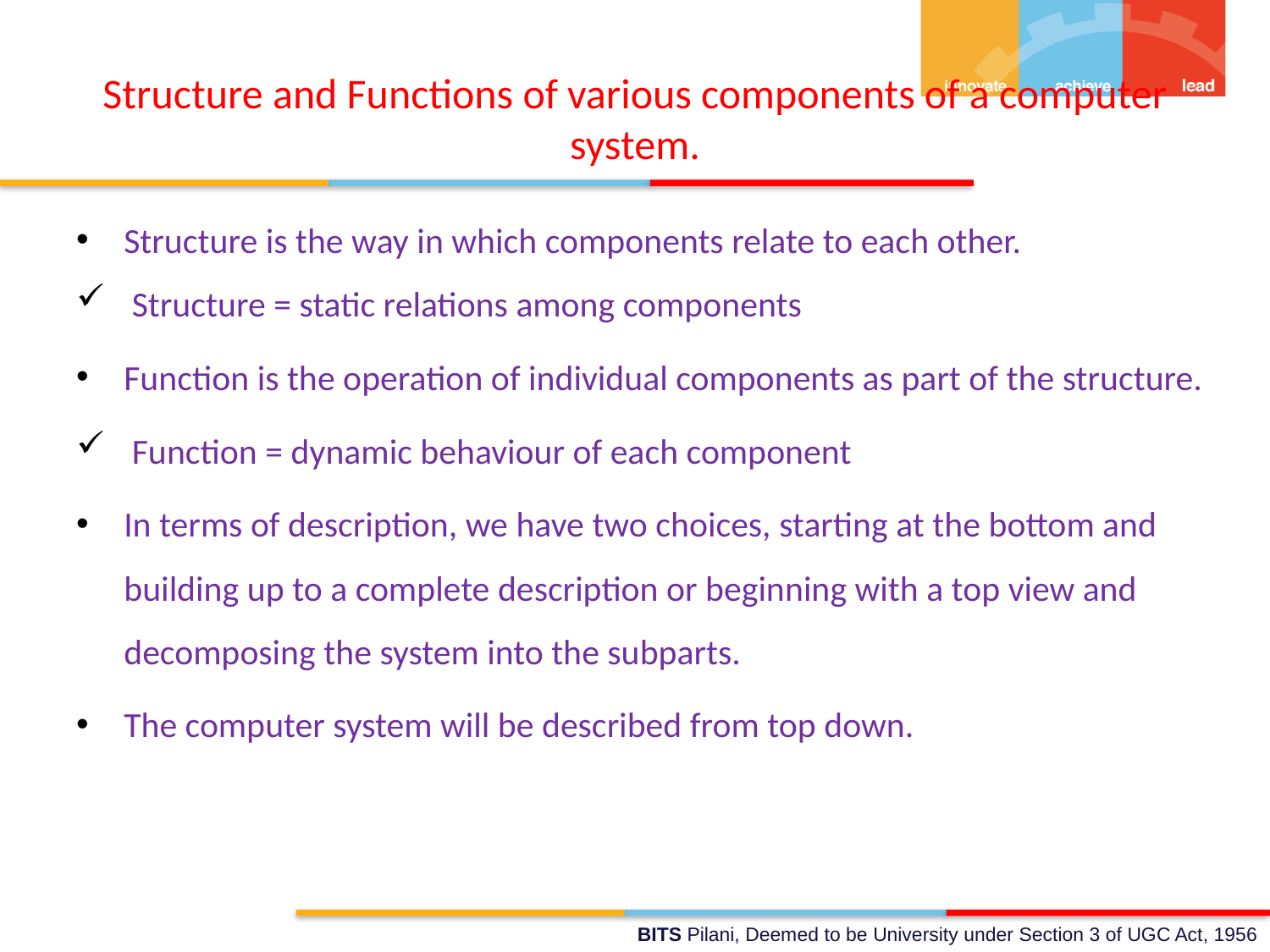

# Structure and Functions of various components of a computer system.
Structure is the way in which components relate to each other.
 Structure = static relations among components
Function is the operation of individual components as part of the structure.
 Function = dynamic behaviour of each component
In terms of description, we have two choices, starting at the bottom and building up to a complete description or beginning with a top view and decomposing the system into the subparts.
The computer system will be described from top down.